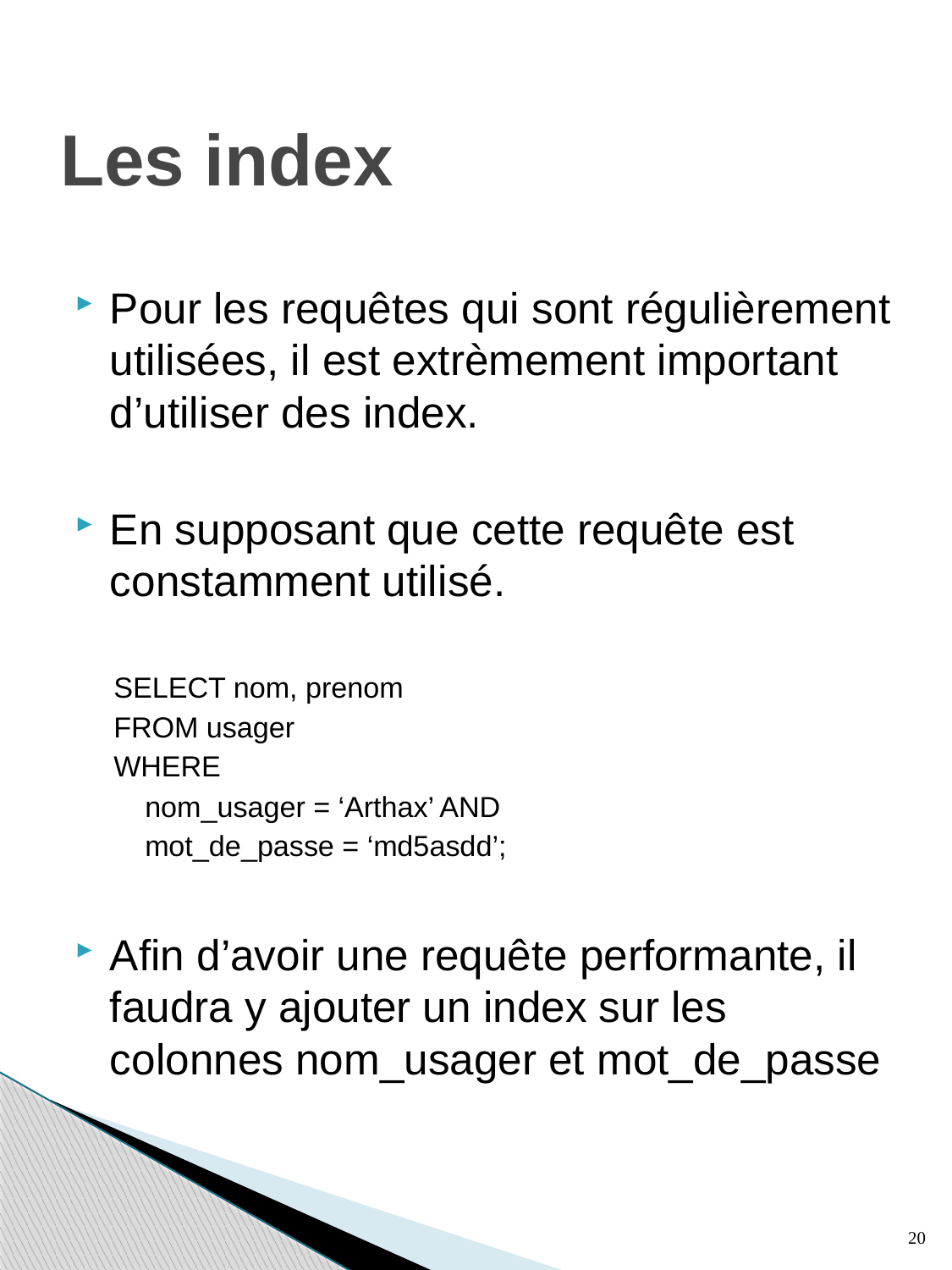

# Les index
Pour les requêtes qui sont régulièrement utilisées, il est extrèmement important d’utiliser des index.

En supposant que cette requête est constamment utilisé.

SELECT nom, prenom
FROM usager
WHERE
	nom_usager = ‘Arthax’ AND
	mot_de_passe = ‘md5asdd’;

Afin d’avoir une requête performante, il faudra y ajouter un index sur les colonnes nom_usager et mot_de_passe
20